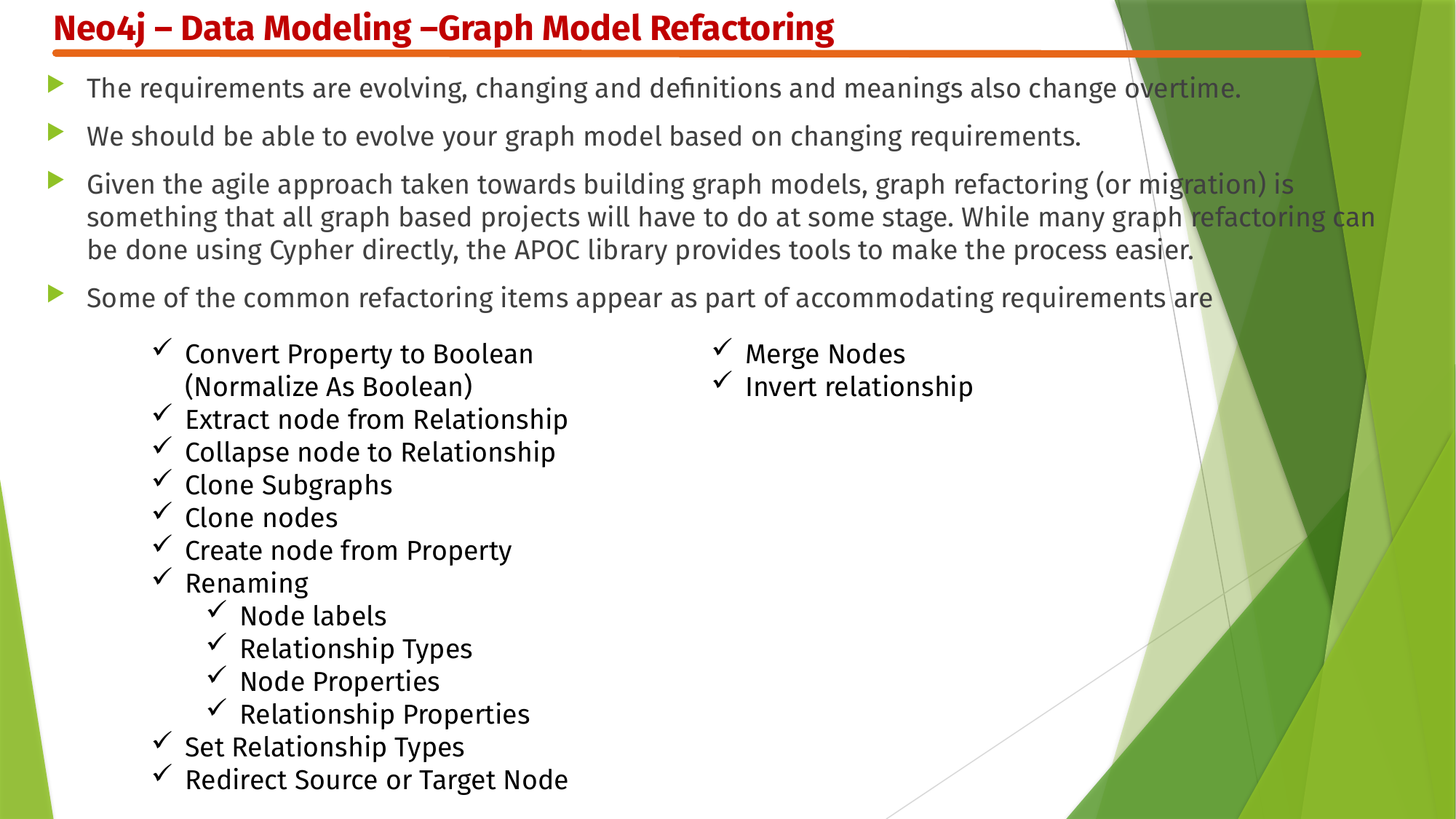

Neo4j – Data Modeling –Graph Model Refactoring
The requirements are evolving, changing and definitions and meanings also change overtime.
We should be able to evolve your graph model based on changing requirements.
Given the agile approach taken towards building graph models, graph refactoring (or migration) is something that all graph based projects will have to do at some stage. While many graph refactoring can be done using Cypher directly, the APOC library provides tools to make the process easier.
Some of the common refactoring items appear as part of accommodating requirements are

Convert Property to Boolean (Normalize As Boolean)
Extract node from Relationship
Collapse node to Relationship
Clone Subgraphs
Clone nodes
Create node from Property
Renaming
Node labels
Relationship Types
Node Properties
Relationship Properties
Set Relationship Types
Redirect Source or Target Node
Merge Nodes
Invert relationship